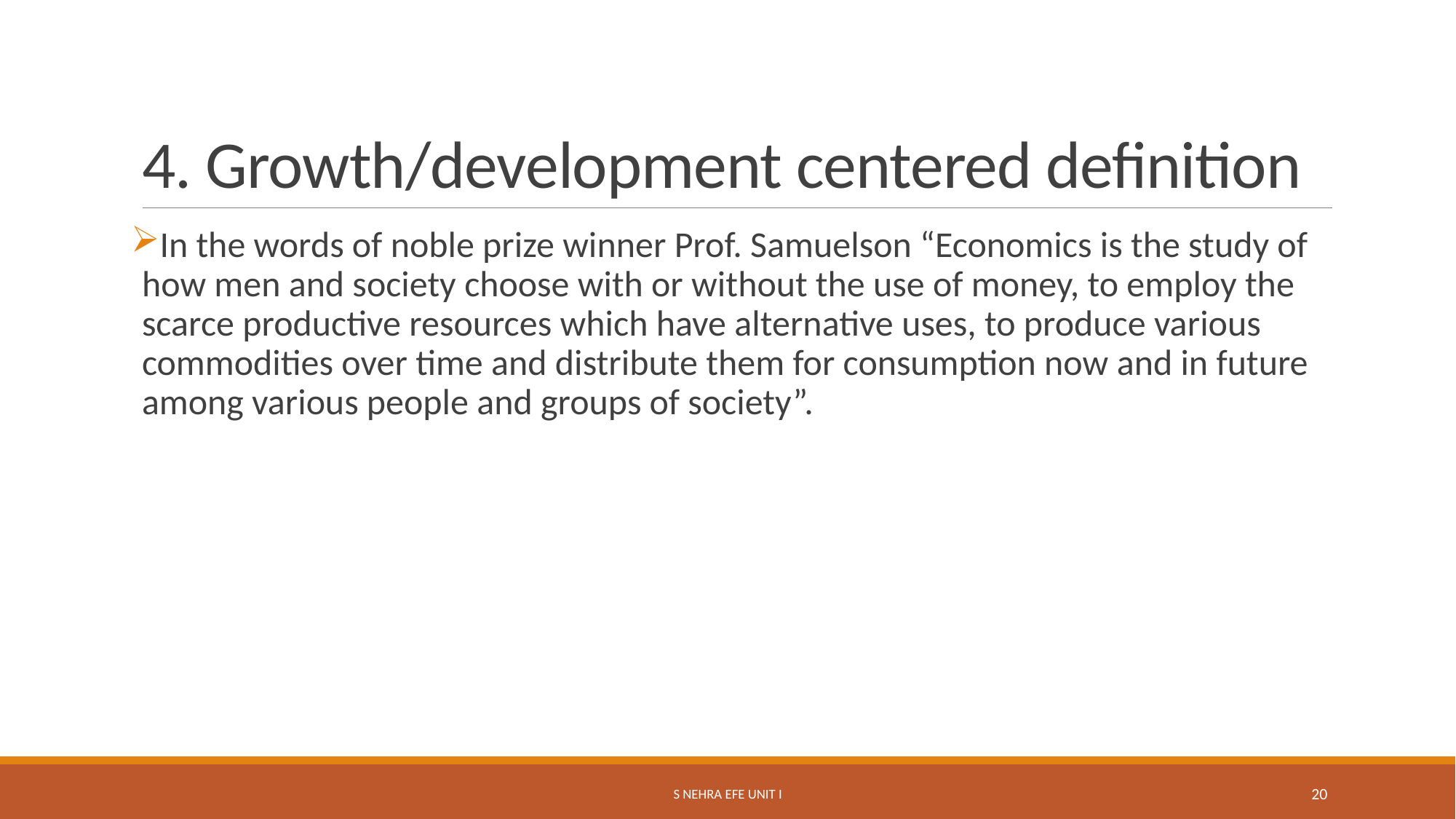

# 4. Growth/development centered definition
In the words of noble prize winner Prof. Samuelson “Economics is the study of how men and society choose with or without the use of money, to employ the scarce productive resources which have alternative uses, to produce various commodities over time and distribute them for consumption now and in future among various people and groups of society”.
S Nehra EFE Unit I
20